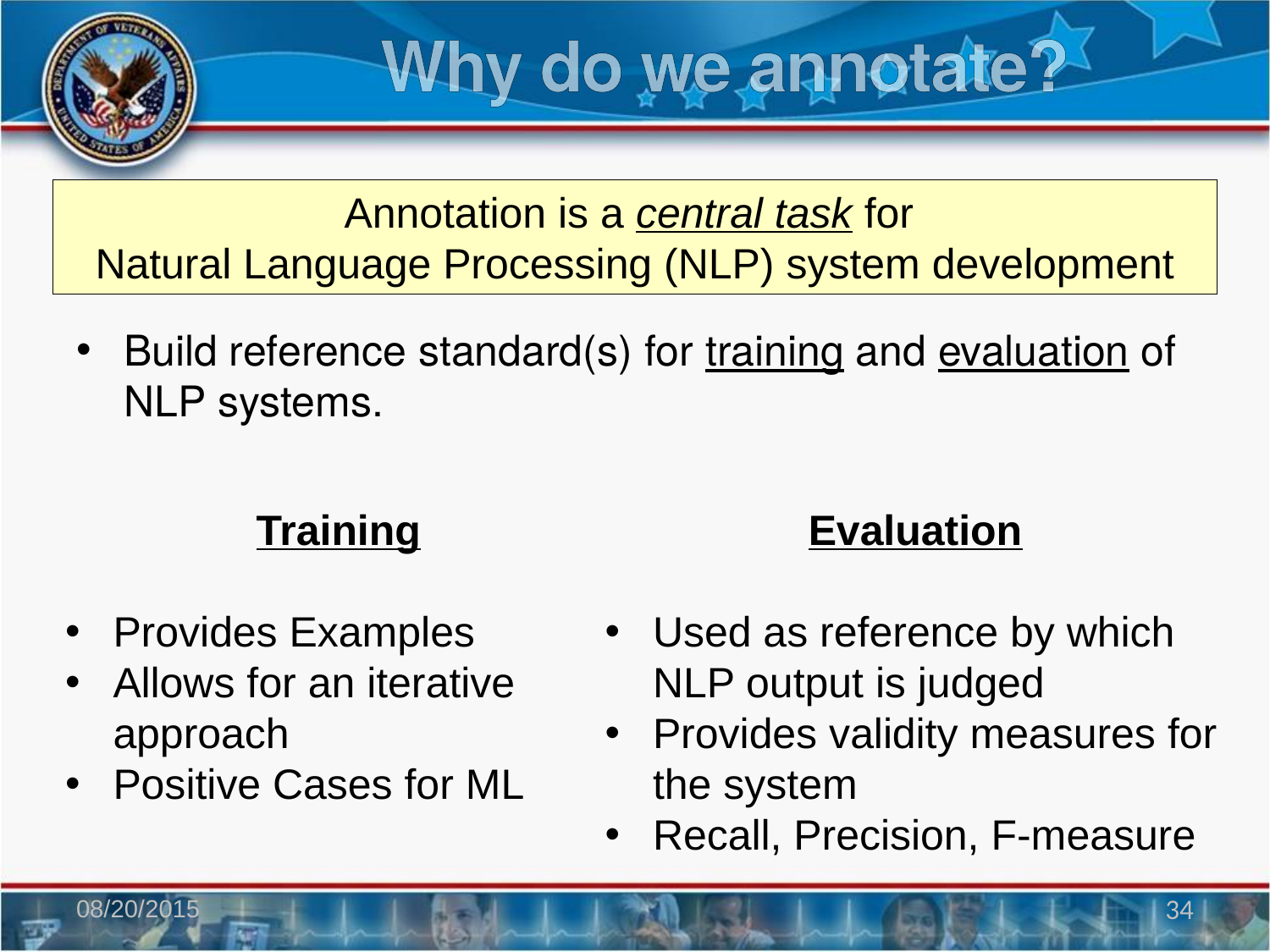

# Why do we annotate?
Annotation is a central task for
Natural Language Processing (NLP) system development
Build reference standard(s) for training and evaluation of NLP systems.
Training

Provides Examples
Allows for an iterative approach
Positive Cases for ML

Evaluation

Used as reference by which NLP output is judged
Provides validity measures for the system
Recall, Precision, F-measure

08/20/2015
34